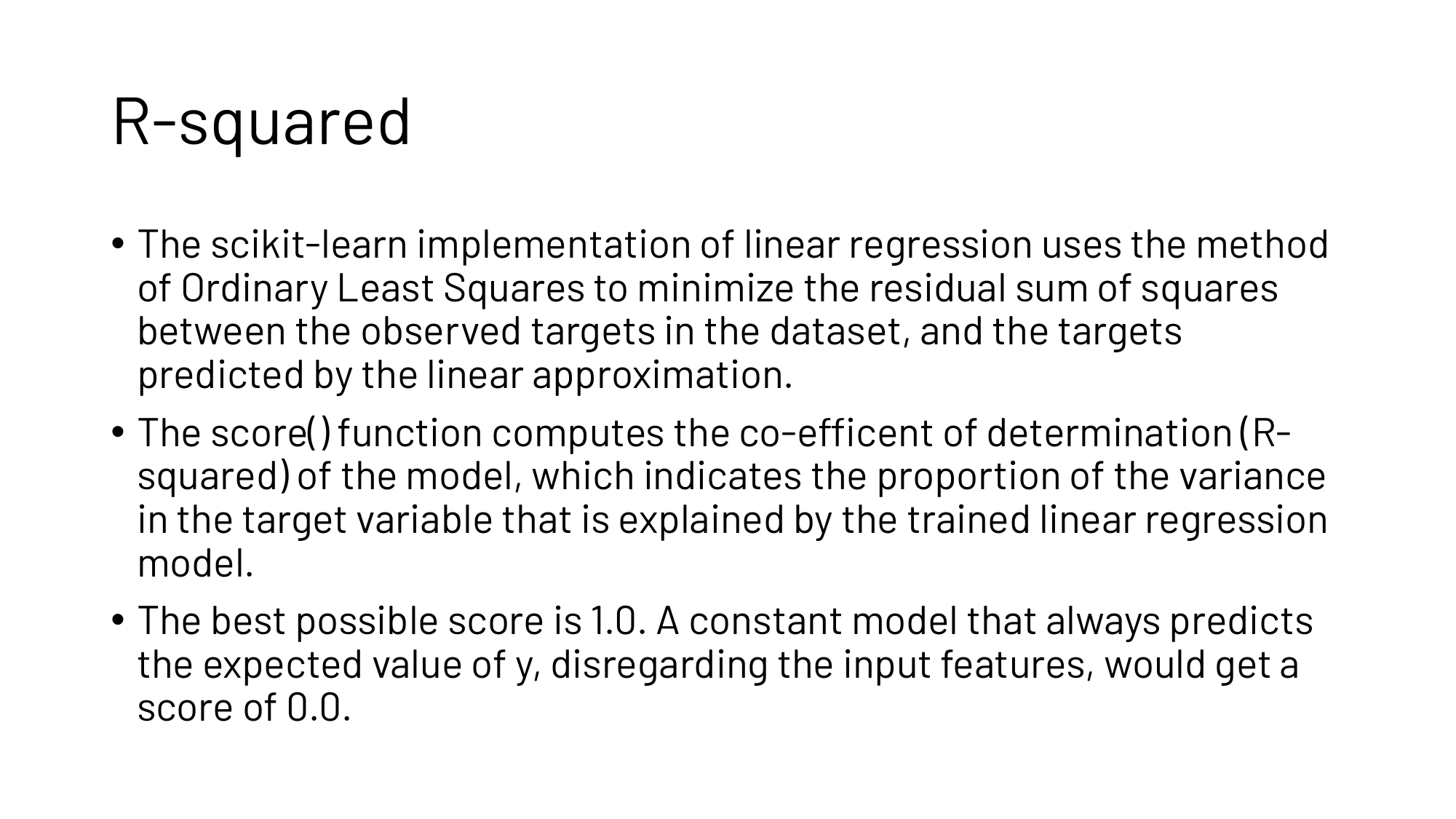

# R-squared
The scikit-learn implementation of linear regression uses the method of Ordinary Least Squares to minimize the residual sum of squares between the observed targets in the dataset, and the targets predicted by the linear approximation.
The score() function computes the co-efficent of determination (R-squared) of the model, which indicates the proportion of the variance in the target variable that is explained by the trained linear regression model.
The best possible score is 1.0. A constant model that always predicts the expected value of y, disregarding the input features, would get a score of 0.0.